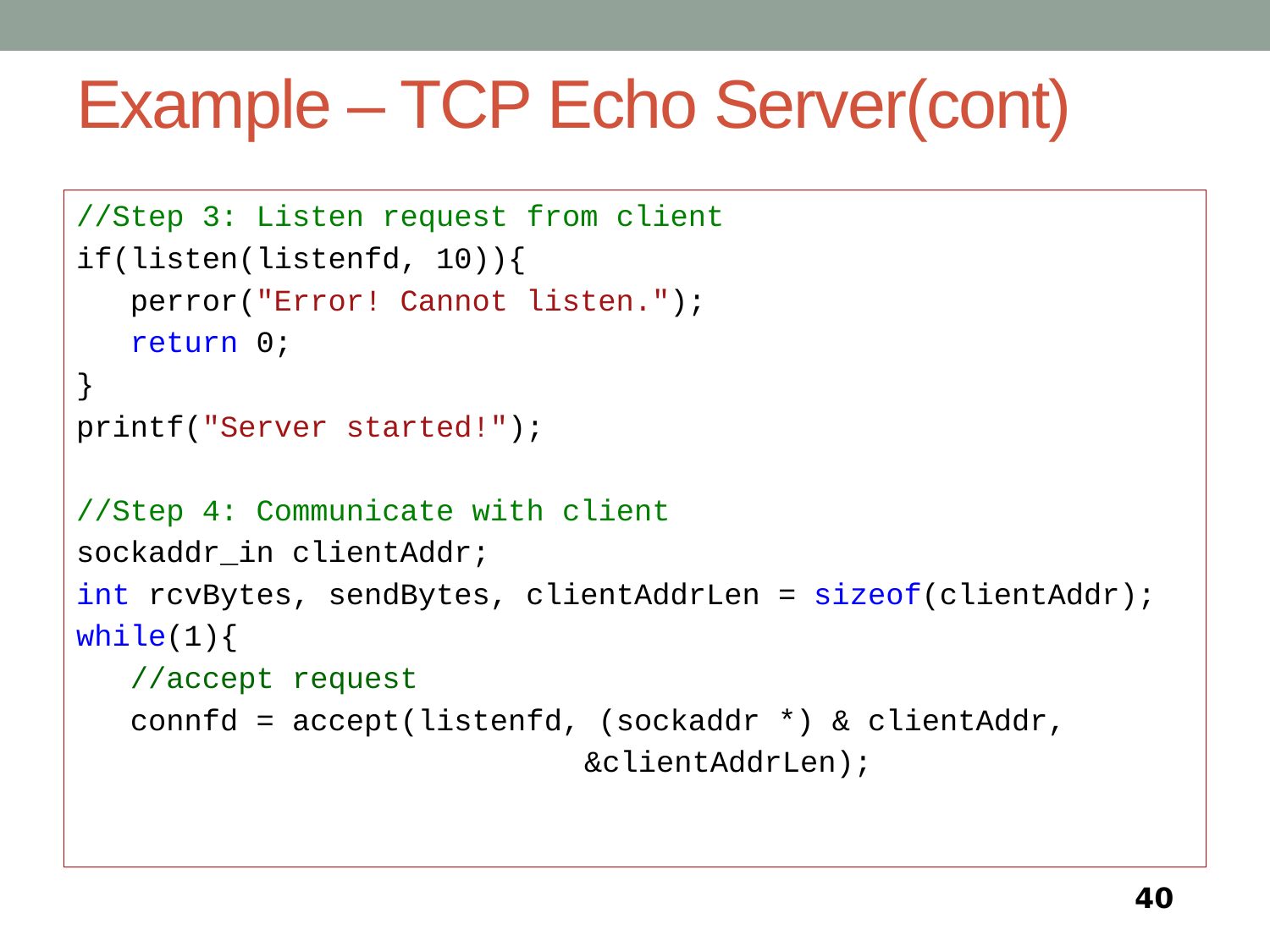

# Example – TCP Echo Server(cont)
//Step 3: Listen request from client
if(listen(listenfd, 10)){
   perror("Error! Cannot listen.");
   return 0;
}
printf("Server started!");

//Step 4: Communicate with client
sockaddr_in clientAddr;
int rcvBytes, sendBytes, clientAddrLen = sizeof(clientAddr);
while(1){
   //accept request
   connfd = accept(listenfd, (sockaddr *) & clientAddr,
				&clientAddrLen);

40